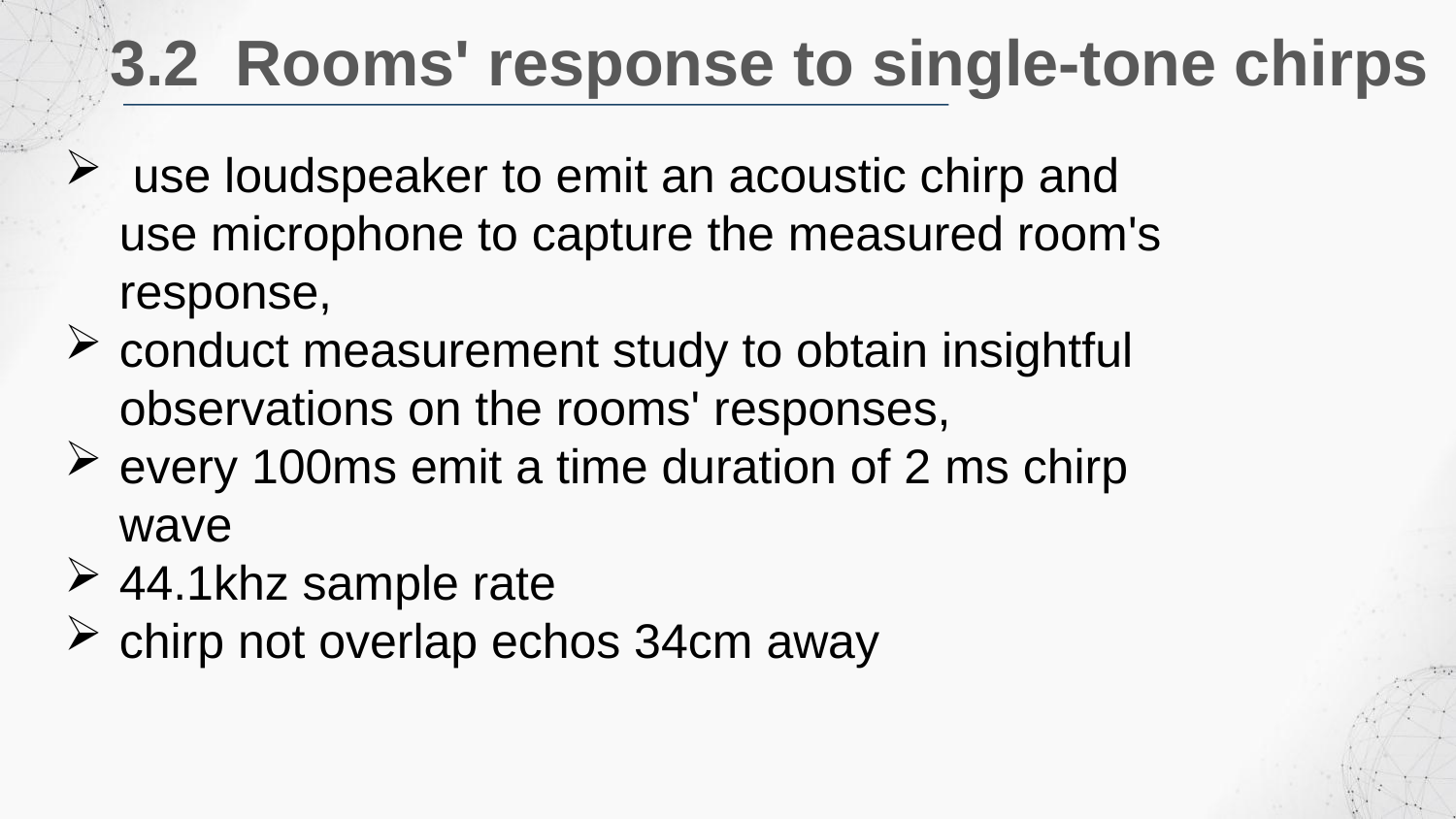

3.2  Rooms' response to single-tone chirps
 use loudspeaker to emit an acoustic chirp and use microphone to capture the measured room's response,
conduct measurement study to obtain insightful observations on the rooms' responses,
every 100ms emit a time duration of 2 ms chirp wave
44.1khz sample rate
chirp not overlap echos 34cm away